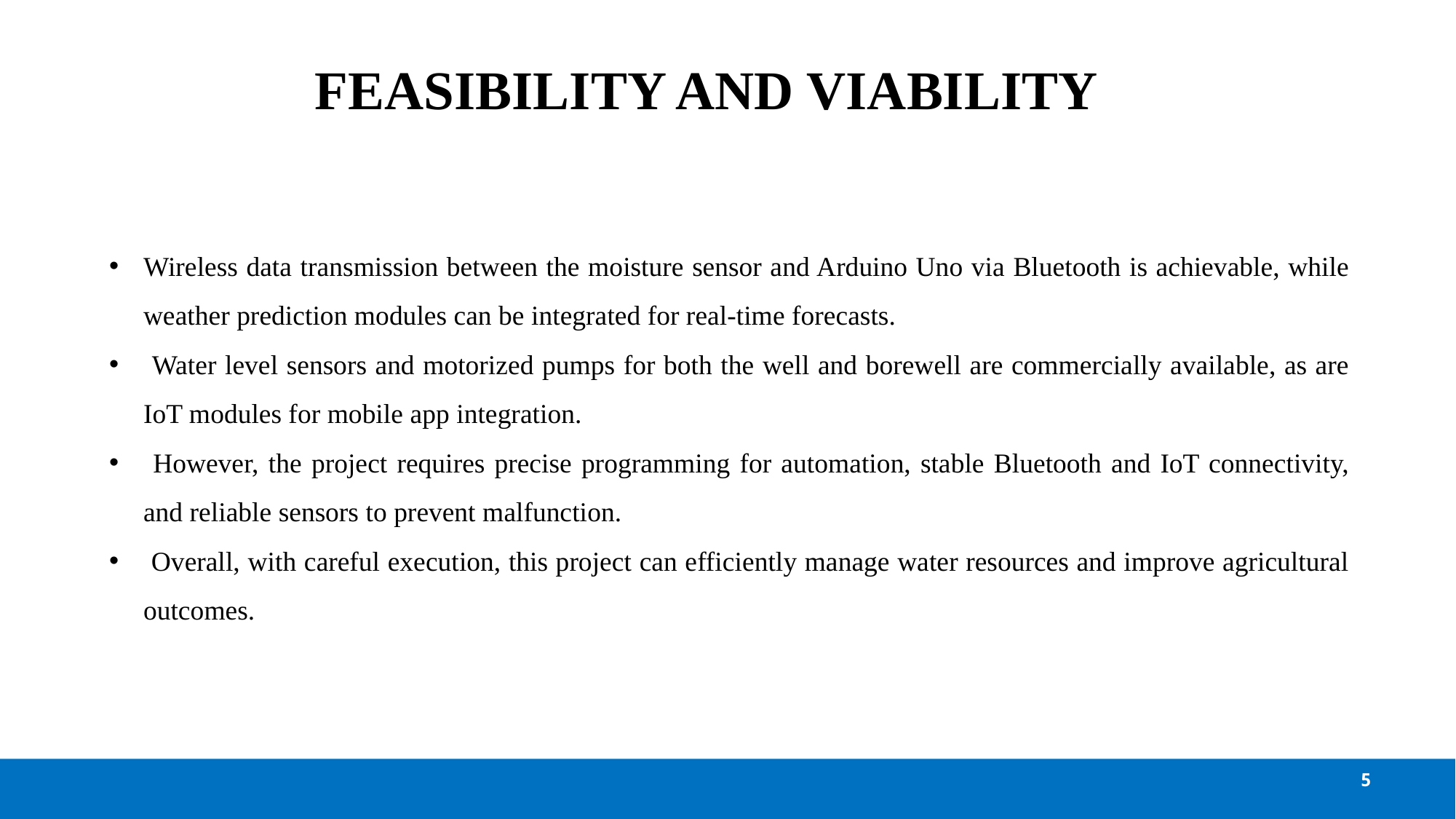

# FEASIBILITY AND VIABILITY
Wireless data transmission between the moisture sensor and Arduino Uno via Bluetooth is achievable, while weather prediction modules can be integrated for real-time forecasts.
 Water level sensors and motorized pumps for both the well and borewell are commercially available, as are IoT modules for mobile app integration.
 However, the project requires precise programming for automation, stable Bluetooth and IoT connectivity, and reliable sensors to prevent malfunction.
 Overall, with careful execution, this project can efficiently manage water resources and improve agricultural outcomes.

5